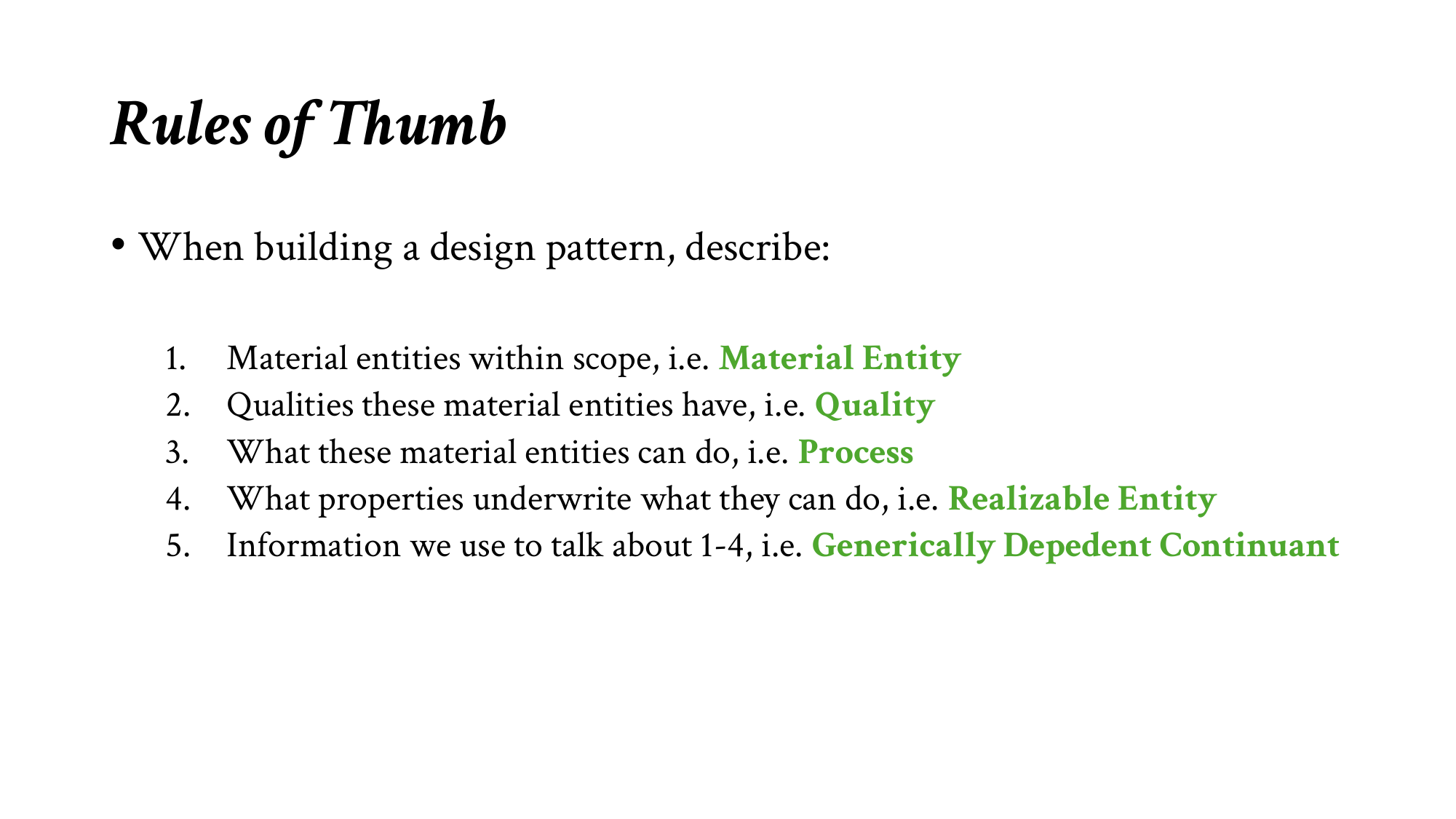

# Rules of Thumb
When building a design pattern, describe:

Material entities within scope, i.e. Material Entity
Qualities these material entities have, i.e. Quality
What these material entities can do, i.e. Process
What properties underwrite what they can do, i.e. Realizable Entity
Information we use to talk about 1-4, i.e. Generically Depedent Continuant